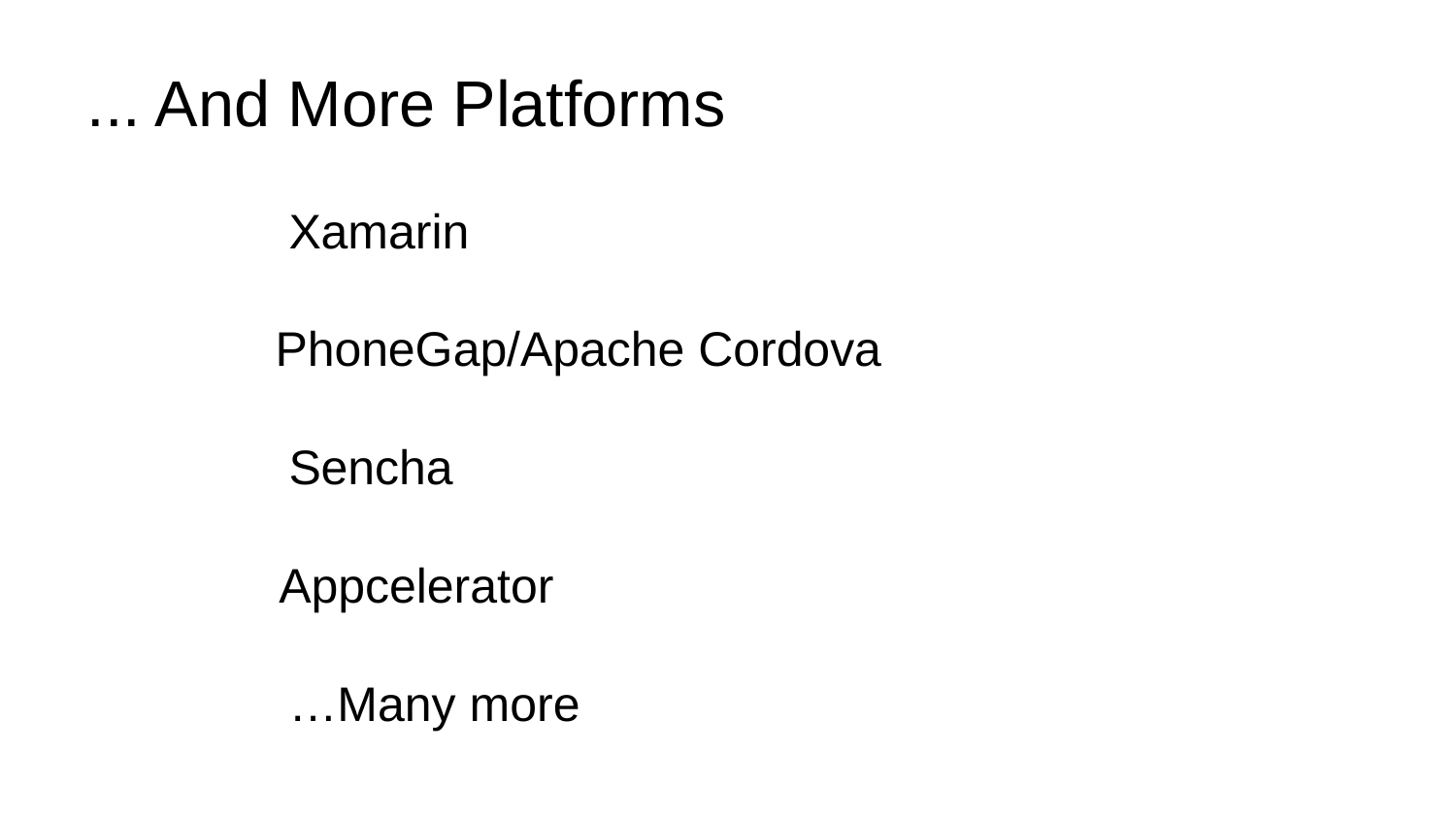

... And More Platforms
Xamarin
PhoneGap/Apache Cordova
Sencha
Appcelerator
…Many more